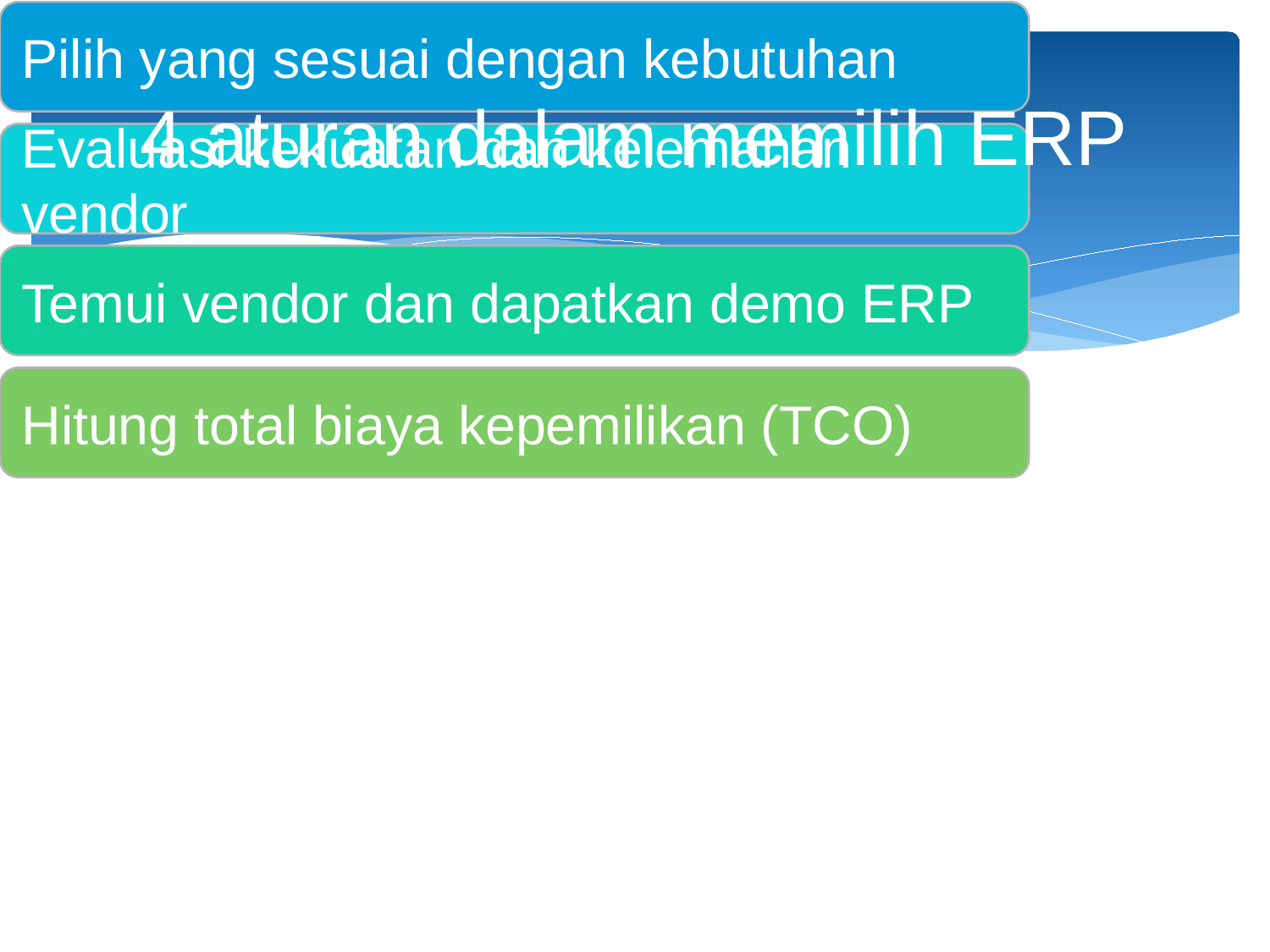

# 4 aturan dalam memilih ERP
Pilih yang sesuai dengan kebutuhan
Evaluasi kekuatan dan kelemahan vendor
Temui vendor dan dapatkan demo ERP
Hitung total biaya kepemilikan (TCO)